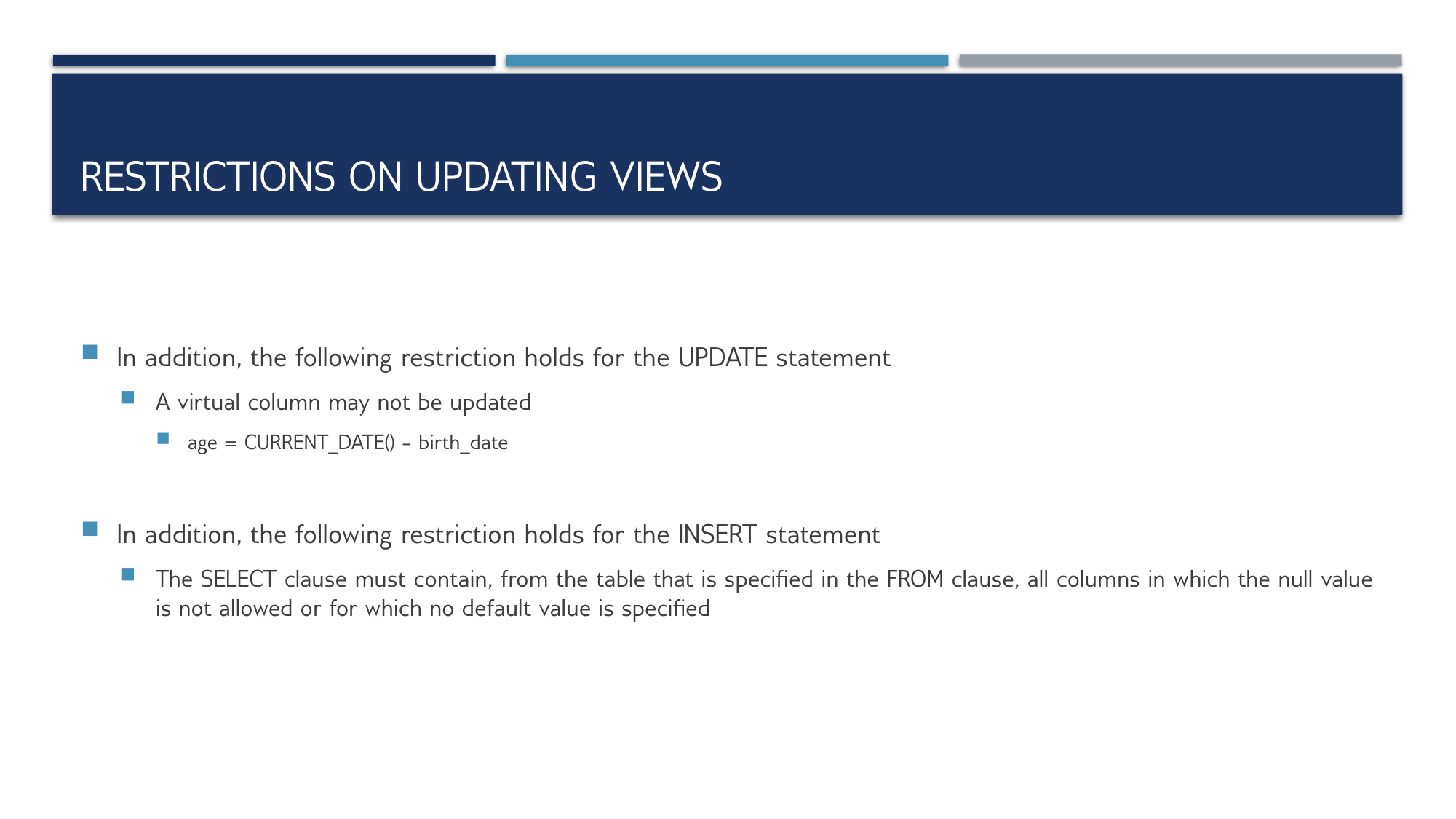

# restrictions on updating views
In addition, the following restriction holds for the UPDATE statement
A virtual column may not be updated
age = CURRENT_DATE() – birth_date

In addition, the following restriction holds for the INSERT statement
The SELECT clause must contain, from the table that is specified in the FROM clause, all columns in which the null value is not allowed or for which no default value is specified